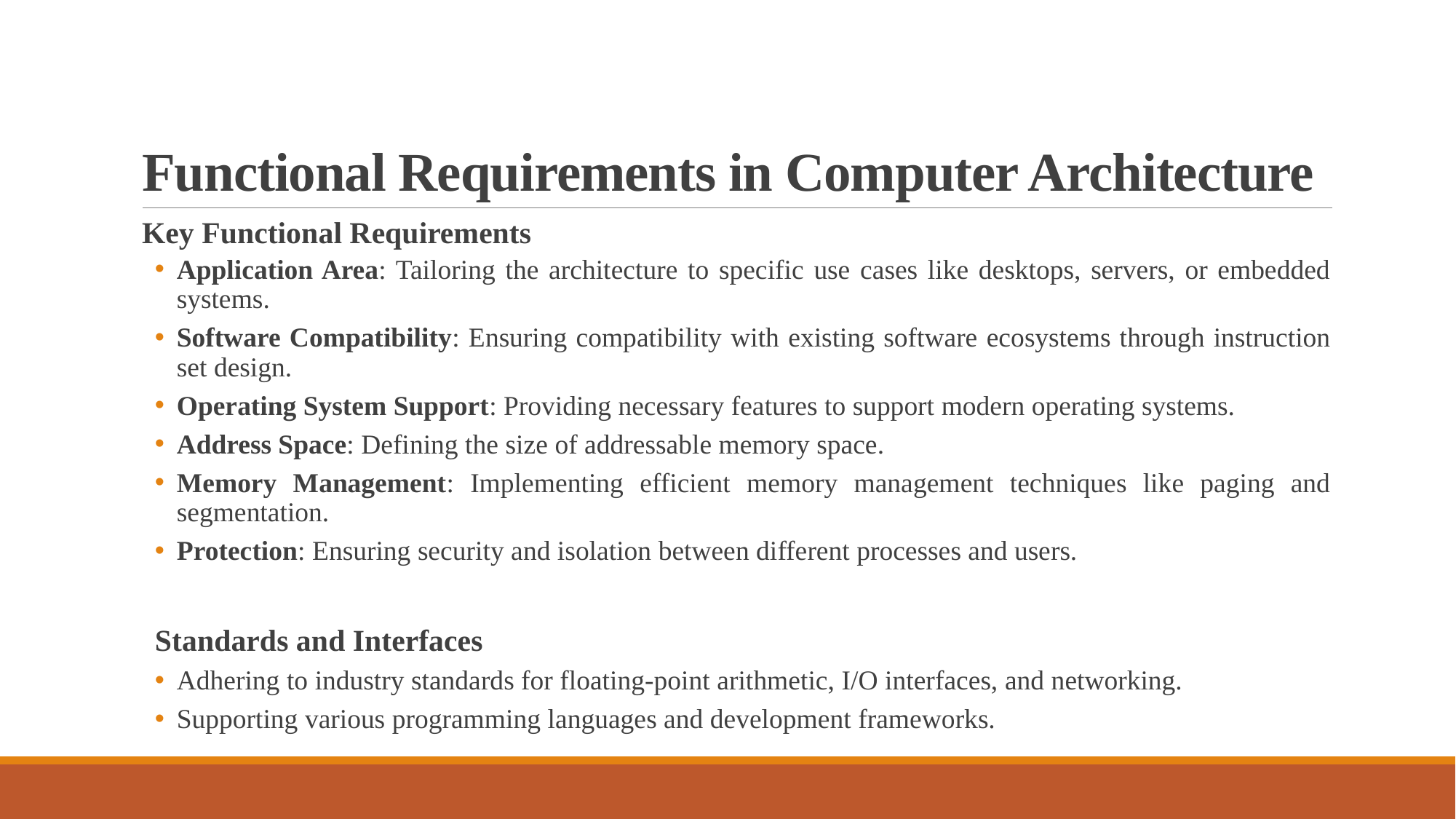

# Functional Requirements in Computer Architecture
Key Functional Requirements
Application Area: Tailoring the architecture to specific use cases like desktops, servers, or embedded systems.
Software Compatibility: Ensuring compatibility with existing software ecosystems through instruction set design.
Operating System Support: Providing necessary features to support modern operating systems.
Address Space: Defining the size of addressable memory space.
Memory Management: Implementing efficient memory management techniques like paging and segmentation.
Protection: Ensuring security and isolation between different processes and users.

Standards and Interfaces
Adhering to industry standards for floating-point arithmetic, I/O interfaces, and networking.
Supporting various programming languages and development frameworks.